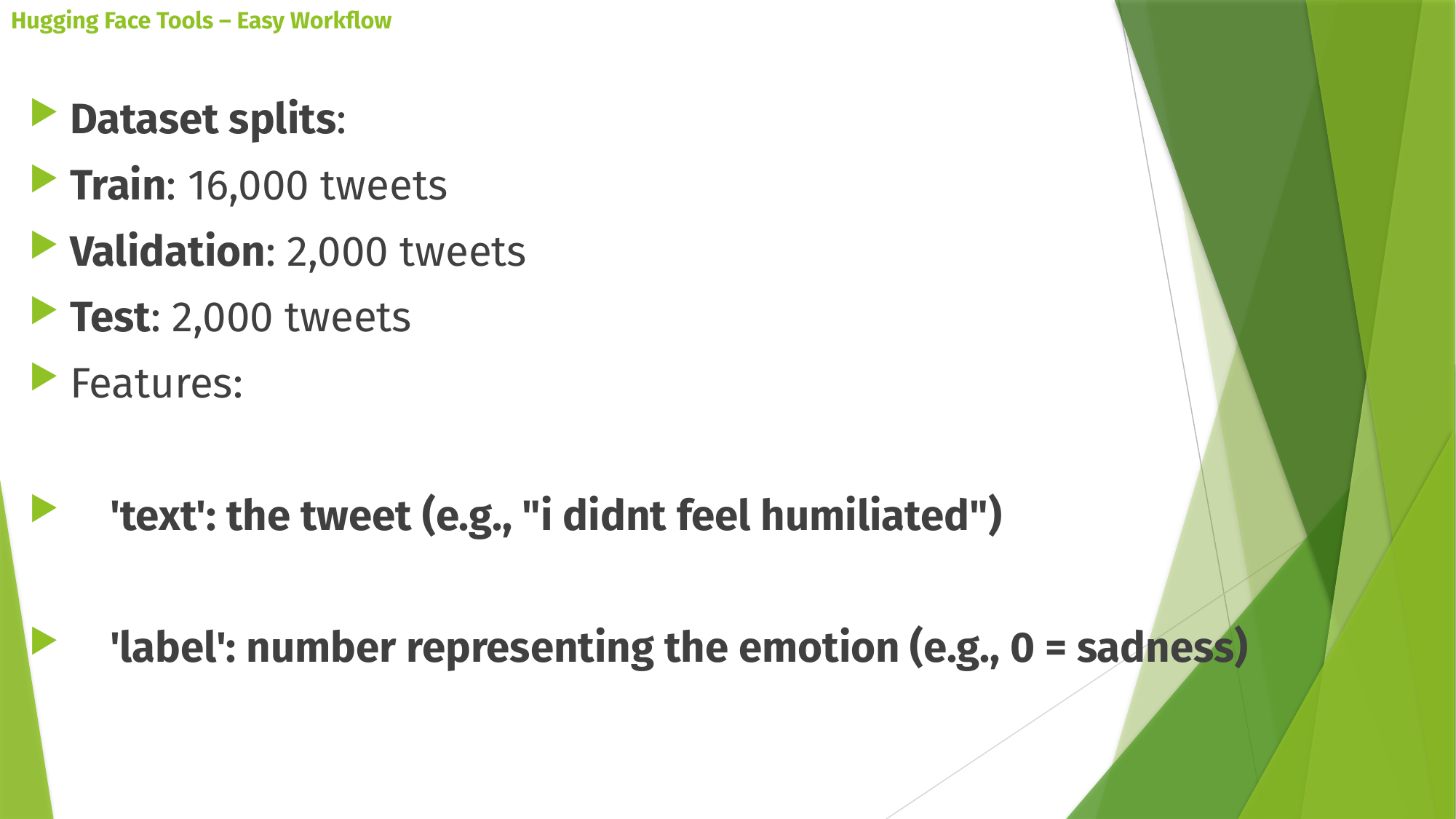

# Hugging Face Tools – Easy Workflow
Dataset splits:
Train: 16,000 tweets
Validation: 2,000 tweets
Test: 2,000 tweets
Features:

    'text': the tweet (e.g., "i didnt feel humiliated")

    'label': number representing the emotion (e.g., 0 = sadness)